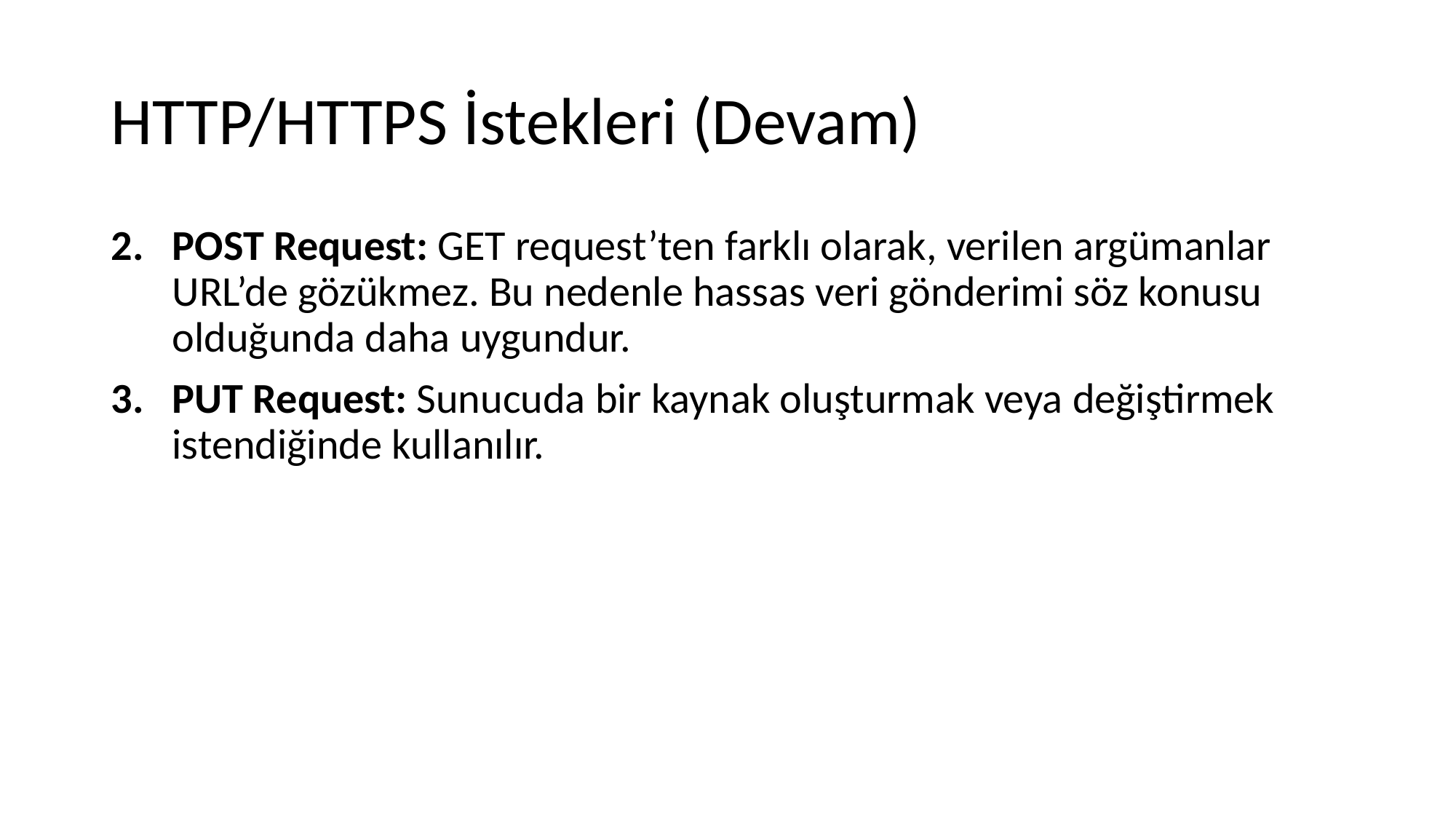

# HTTP/HTTPS İstekleri (Devam)
POST Request: GET request’ten farklı olarak, verilen argümanlar URL’de gözükmez. Bu nedenle hassas veri gönderimi söz konusu olduğunda daha uygundur.
PUT Request: Sunucuda bir kaynak oluşturmak veya değiştirmek istendiğinde kullanılır.